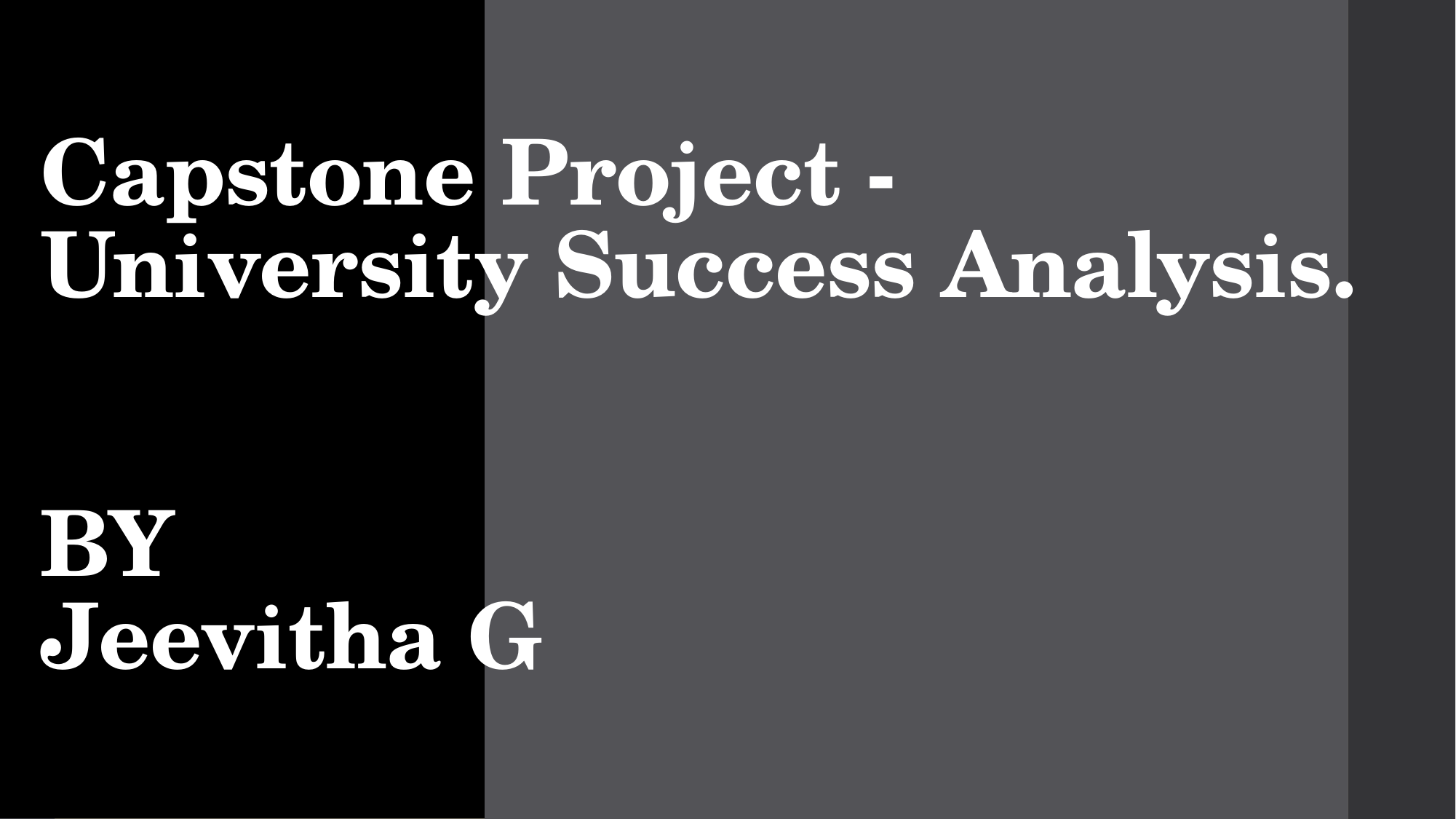

# Capstone Project - University Success Analysis. BY Jeevitha G